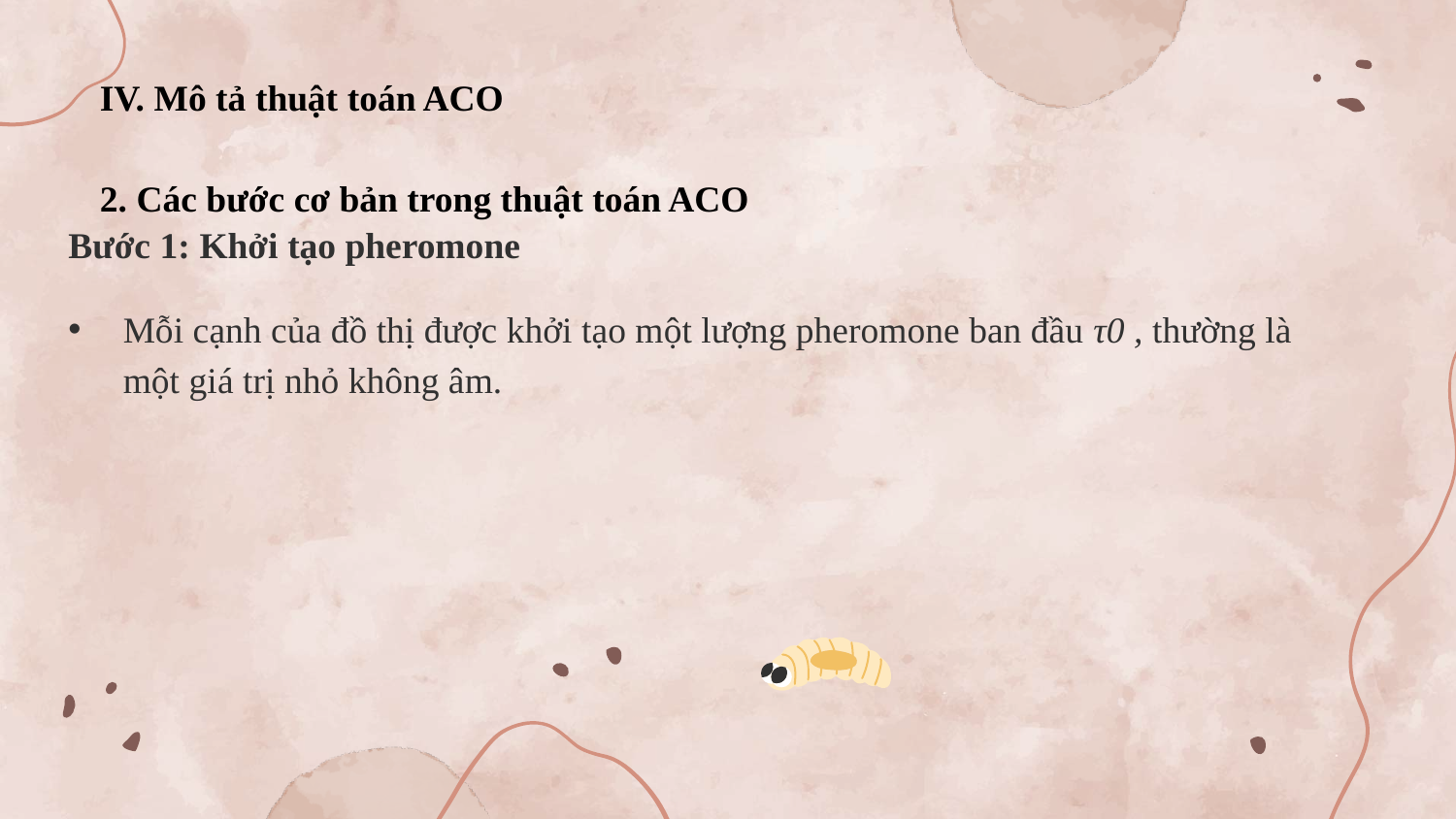

# IV. Mô tả thuật toán ACO 2. Các bước cơ bản trong thuật toán ACO
Bước 1: Khởi tạo pheromone
Mỗi cạnh của đồ thị được khởi tạo một lượng pheromone ban đầu τ0 , thường là một giá trị nhỏ không âm.